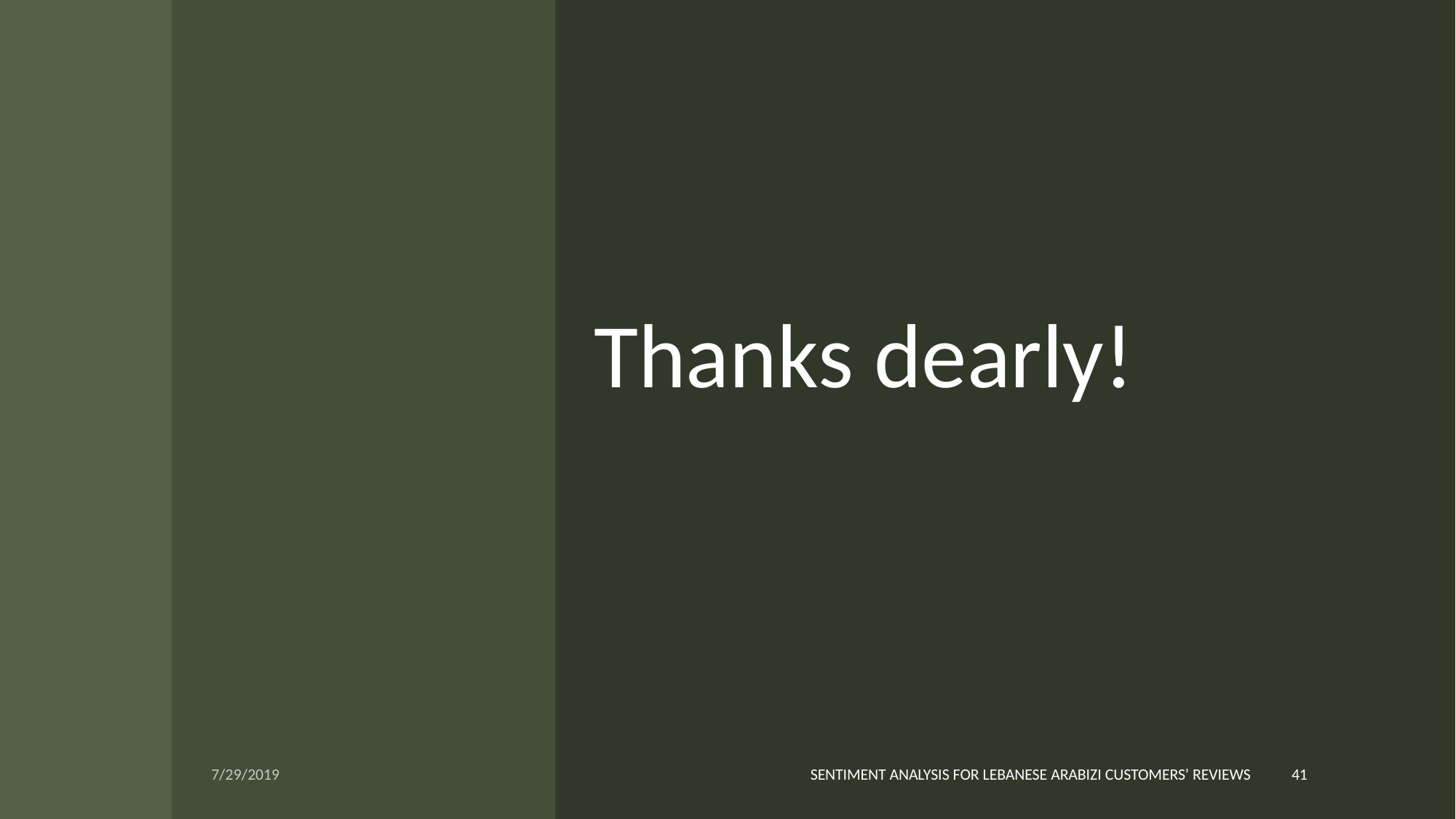

Thanks dearly!
41
7/29/2019
Sentiment Analysis for Lebanese Arabizi Customers’ Reviews